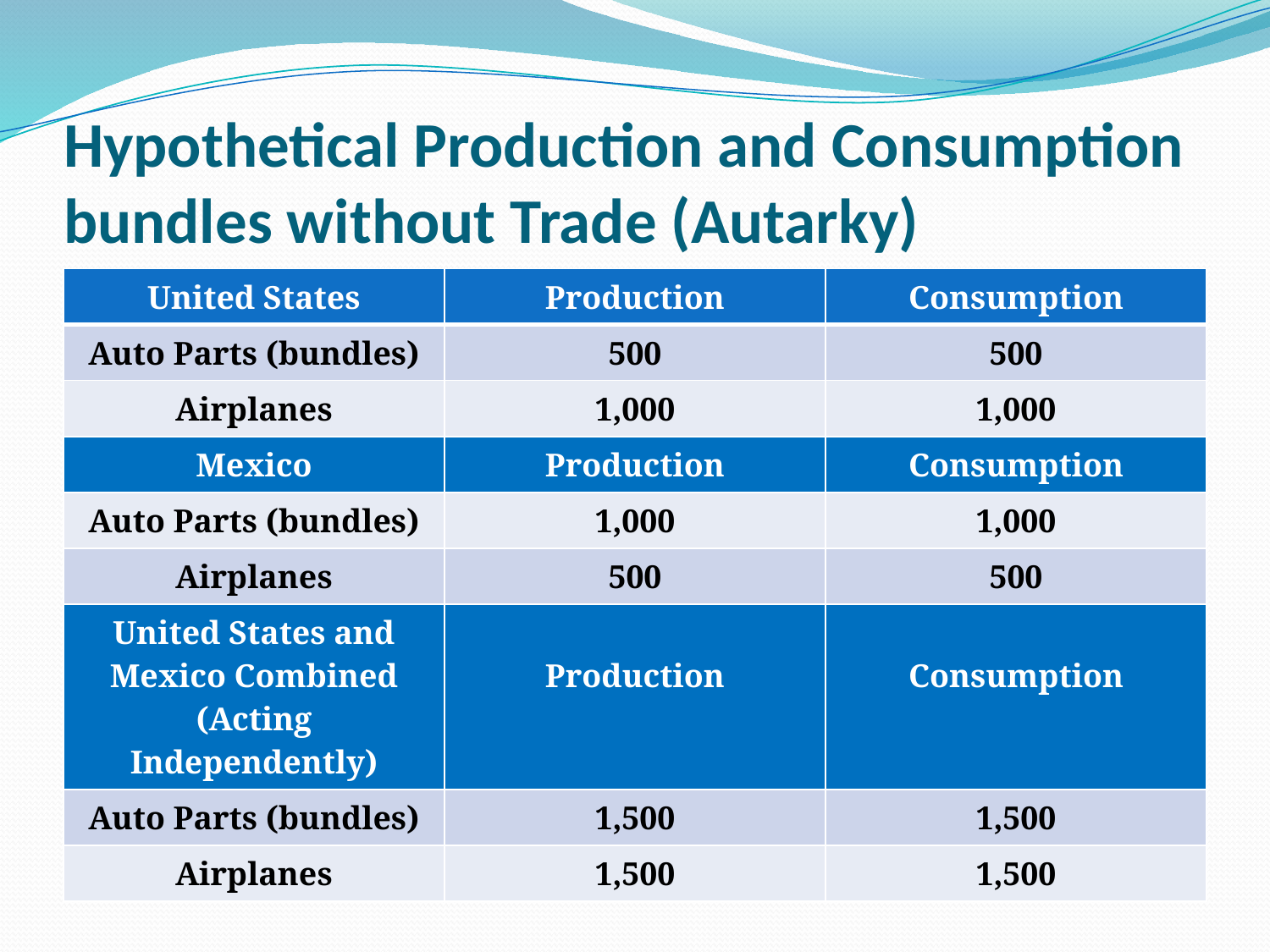

# Hypothetical Production and Consumption bundles without Trade (Autarky)
| United States | Production | Consumption |
| --- | --- | --- |
| Auto Parts (bundles) | 500 | 500 |
| Airplanes | 1,000 | 1,000 |
| Mexico | Production | Consumption |
| Auto Parts (bundles) | 1,000 | 1,000 |
| Airplanes | 500 | 500 |
| United States and Mexico Combined (Acting Independently) | Production | Consumption |
| Auto Parts (bundles) | 1,500 | 1,500 |
| Airplanes | 1,500 | 1,500 |